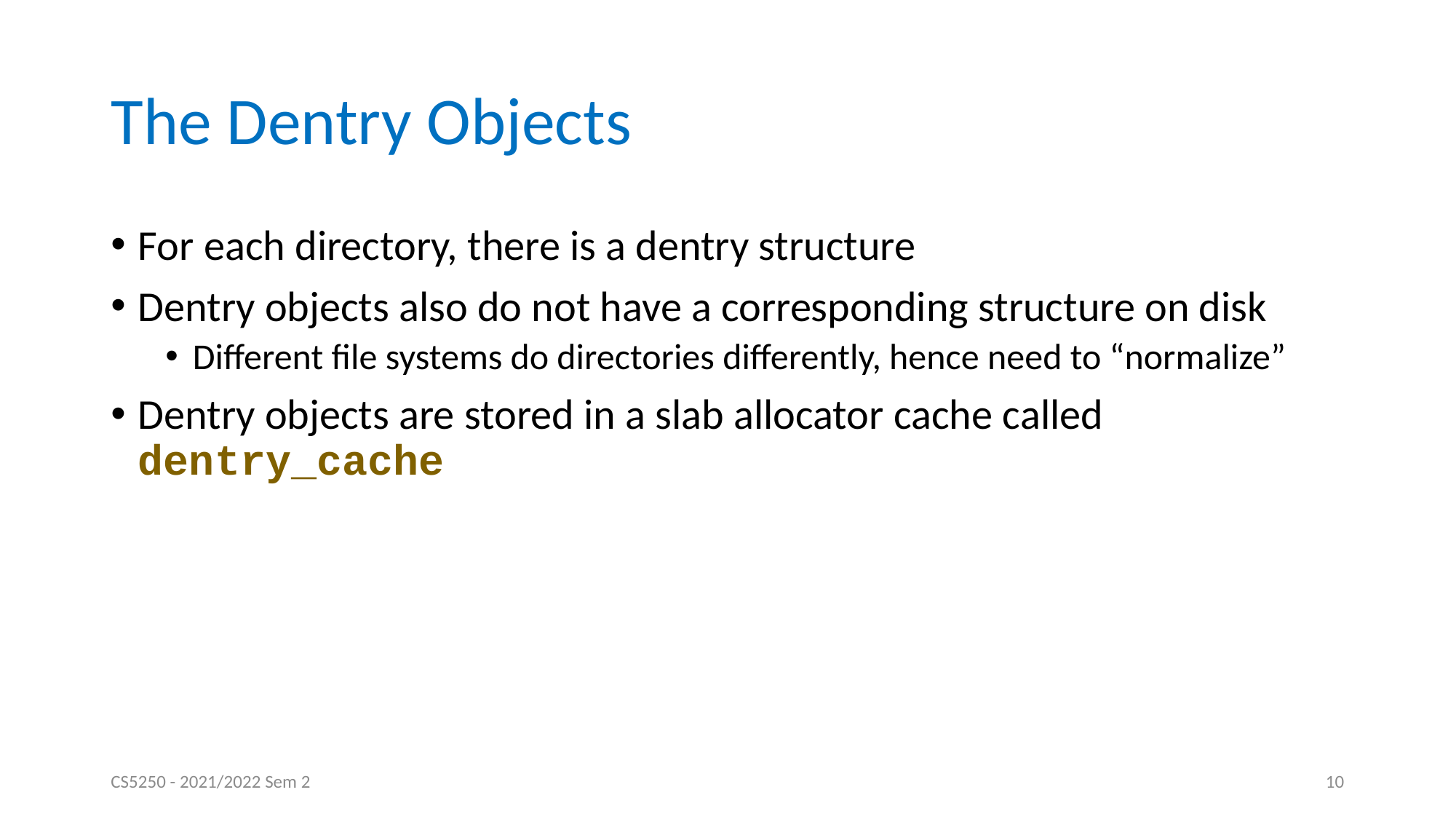

# The Dentry Objects
For each directory, there is a dentry structure
Dentry objects also do not have a corresponding structure on disk
Different file systems do directories differently, hence need to “normalize”
Dentry objects are stored in a slab allocator cache called dentry_cache

CS5250 - 2021/2022 Sem 2
10